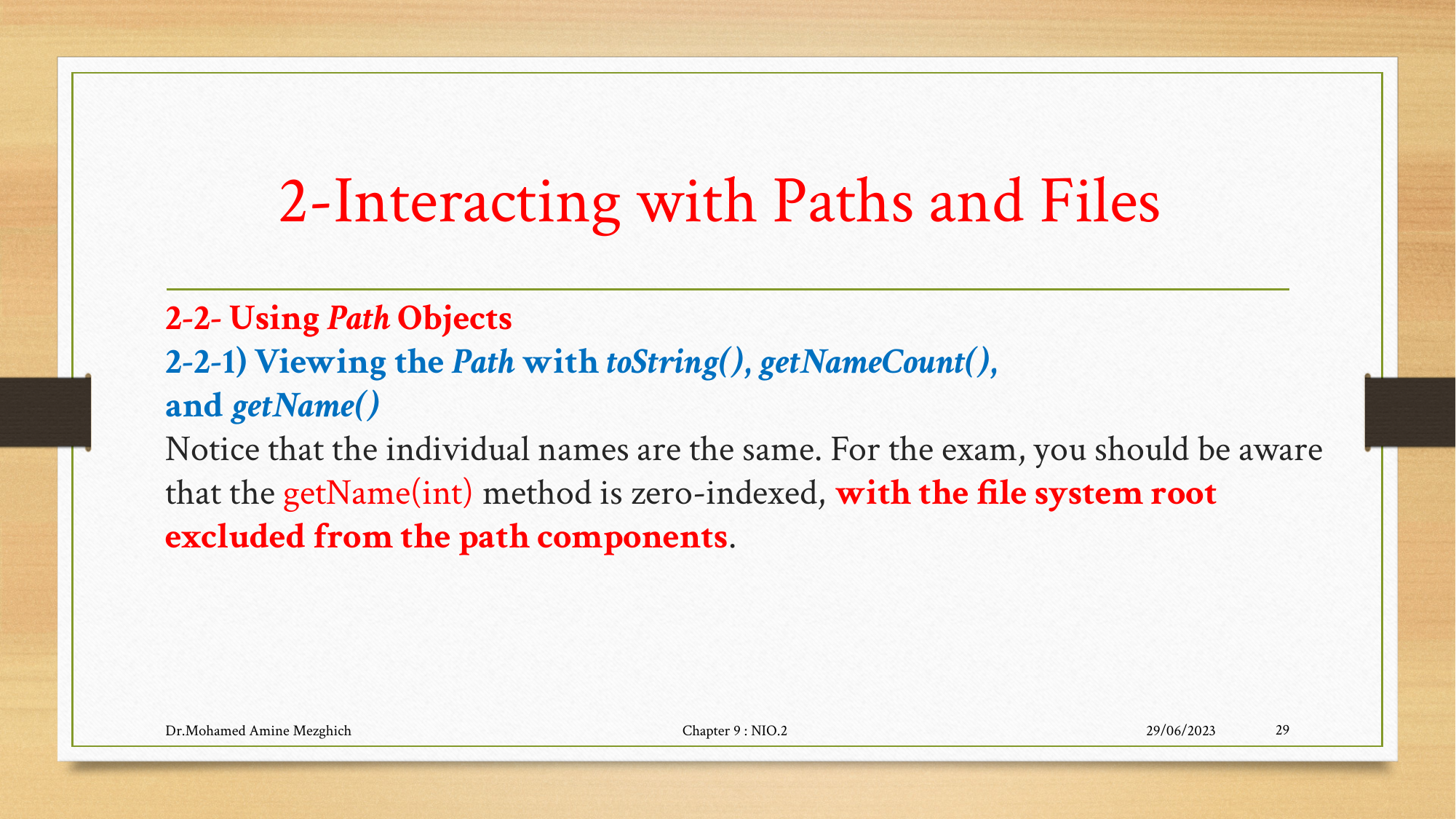

# 2-Interacting with Paths and Files
2-2- Using Path Objects
2-2-1) Viewing the Path with toString(), getNameCount(),
and getName()
Notice that the individual names are the same. For the exam, you should be aware that the getName(int) method is zero-indexed, with the file system root excluded from the path components.
Dr.Mohamed Amine Mezghich                                                                                                Chapter 9 : NIO.2
29/06/2023
29